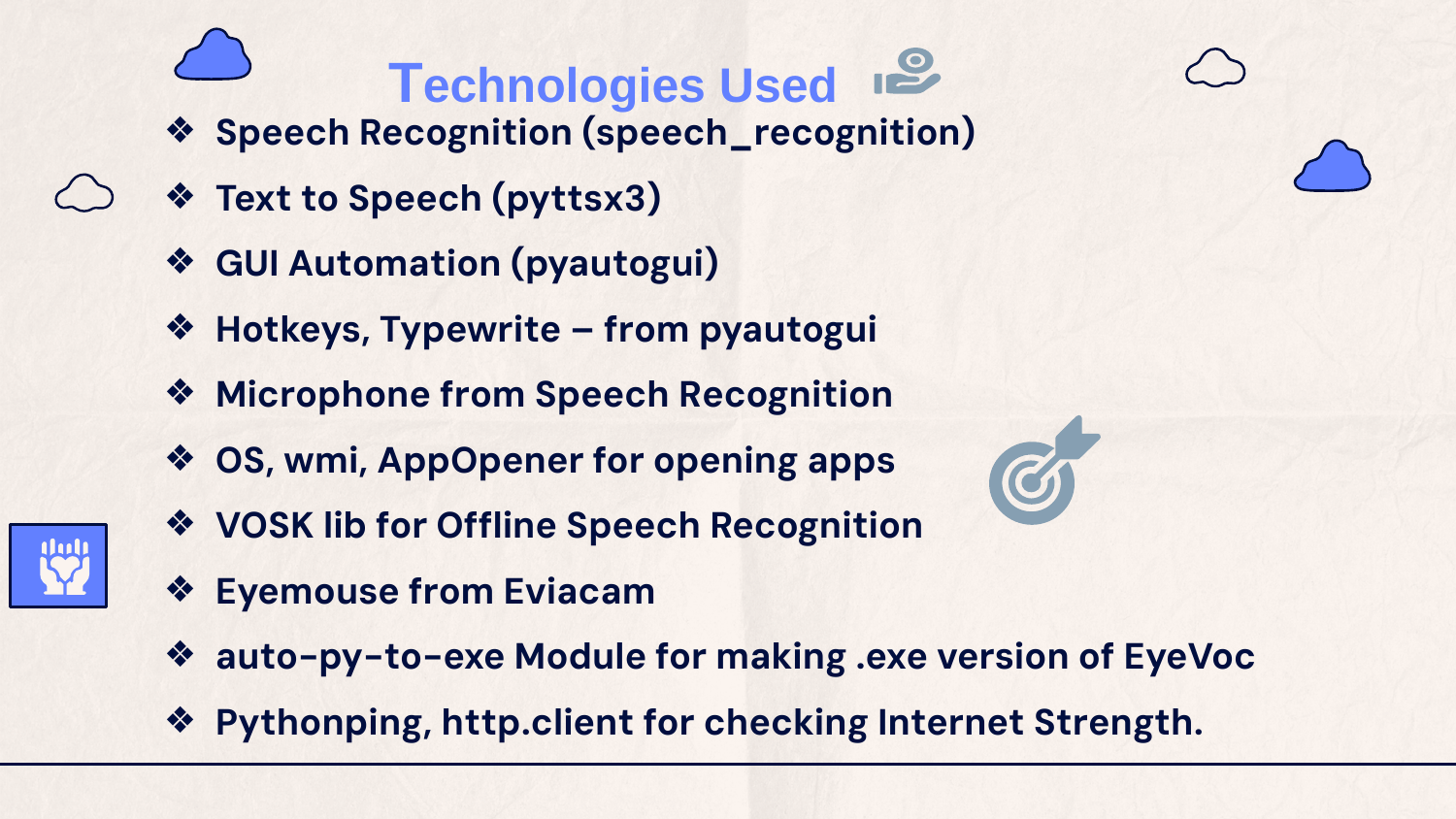

# Technologies Used

Speech Recognition (speech_recognition)
Text to Speech (pyttsx3)
GUI Automation (pyautogui)
Hotkeys, Typewrite – from pyautogui
Microphone from Speech Recognition
OS, wmi, AppOpener for opening apps
VOSK lib for Offline Speech Recognition
Eyemouse from Eviacam
auto-py-to-exe Module for making .exe version of EyeVoc
Pythonping, http.client for checking Internet Strength.